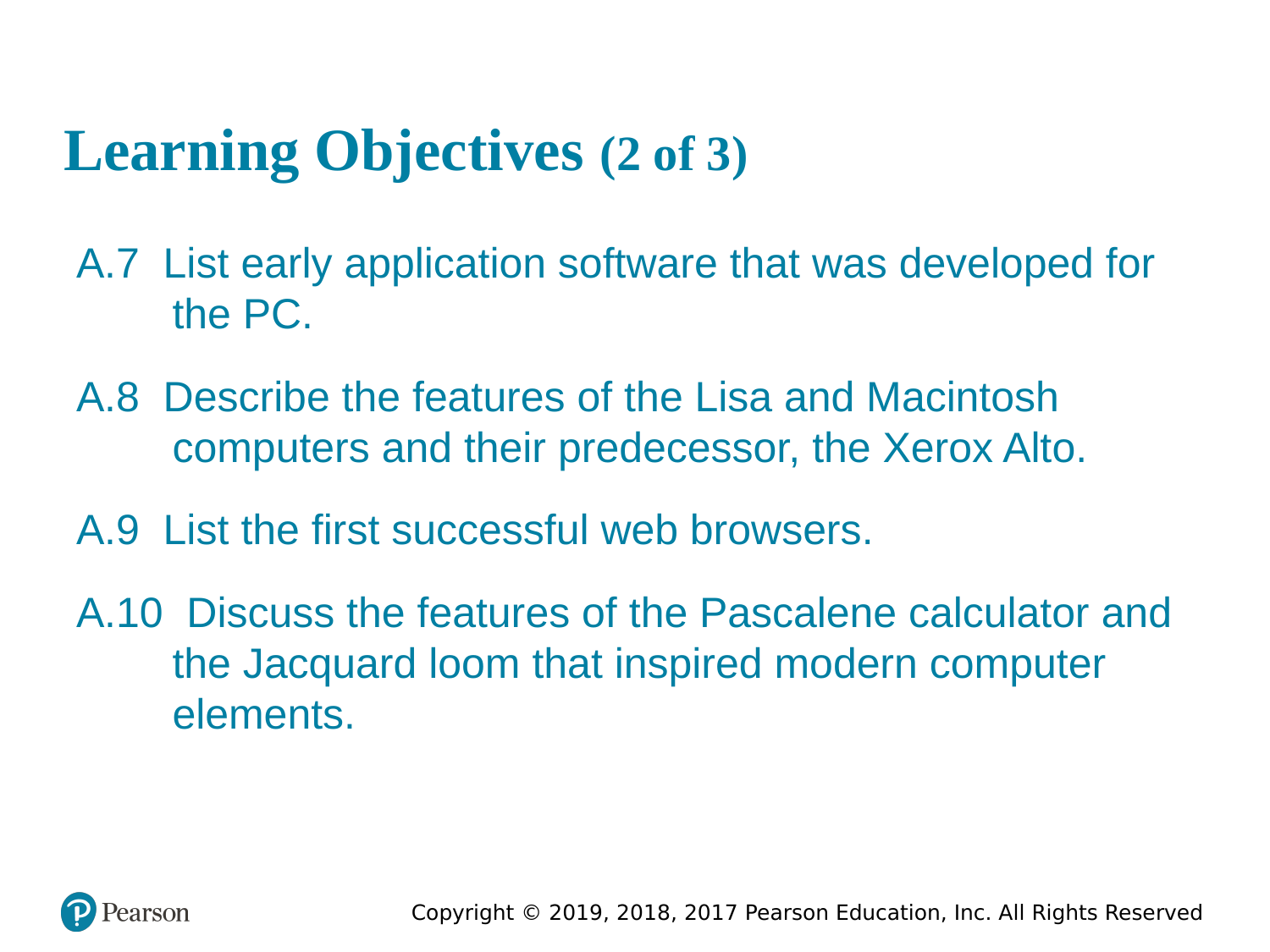

# Learning Objectives (2 of 3)
A.7  List early application software that was developed for the PC.
A.8  Describe the features of the Lisa and Macintosh computers and their predecessor, the Xerox Alto.
A.9  List the first successful web browsers.
A.10  Discuss the features of the Pascalene calculator and the Jacquard loom that inspired modern computer elements.